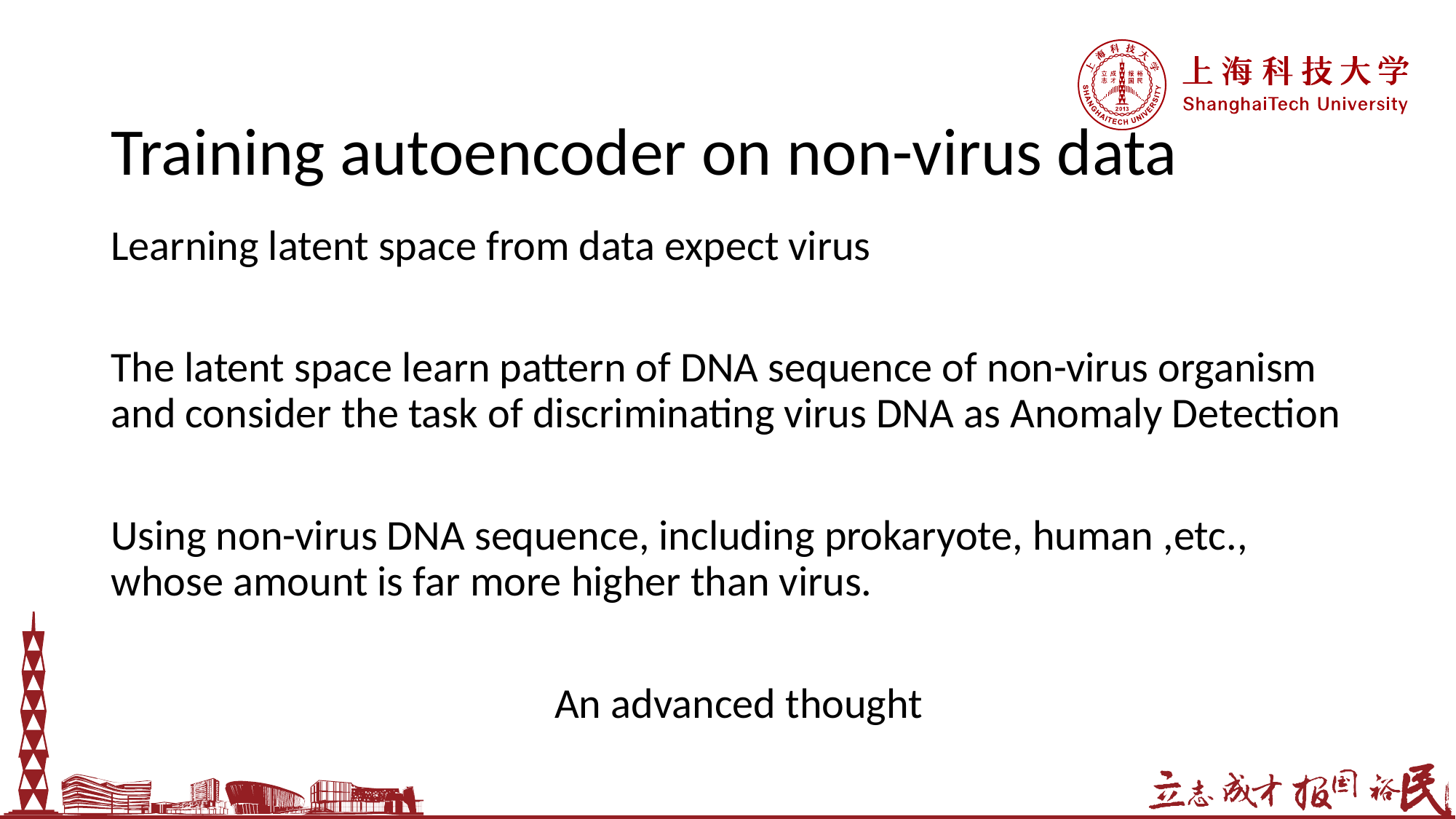

# Training autoencoder on non-virus data
Learning latent space from data expect virus

The latent space learn pattern of DNA sequence of non-virus organism and consider the task of discriminating virus DNA as Anomaly Detection

Using non-virus DNA sequence, including prokaryote, human ,etc., whose amount is far more higher than virus.

                                              An advanced thought